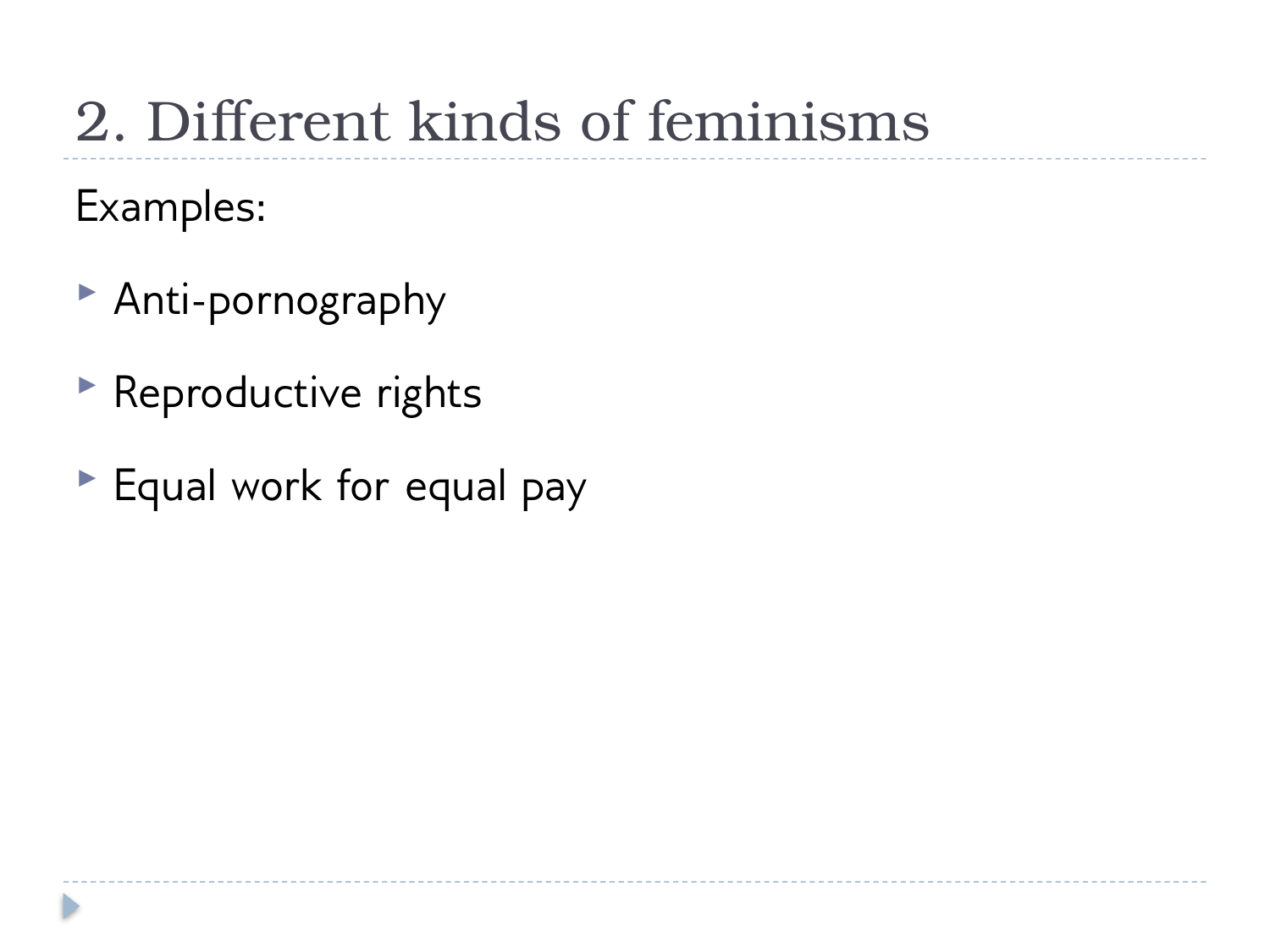

# 2. Different kinds of feminisms
Examples:
Anti-pornography
Reproductive rights
Equal work for equal pay